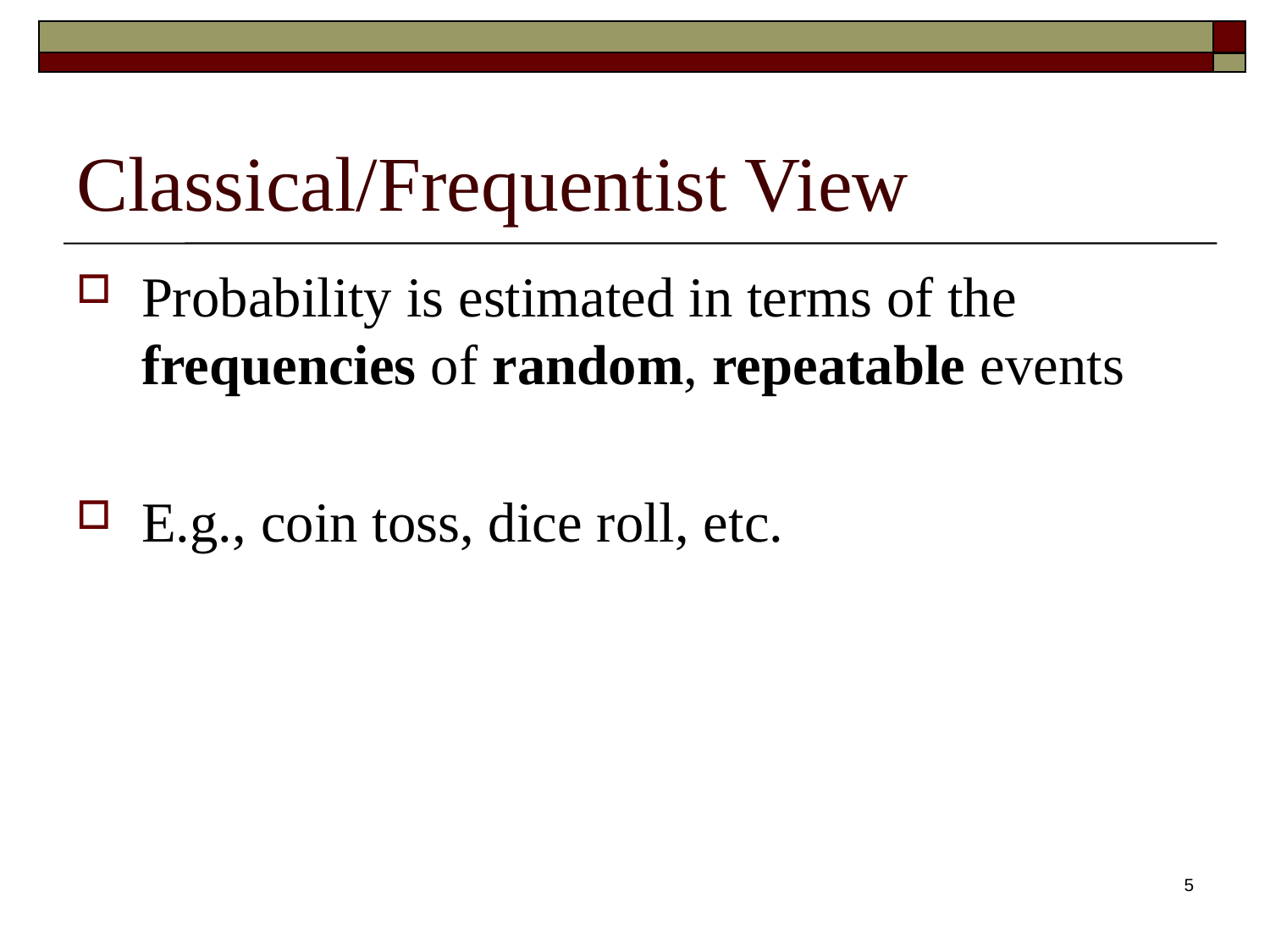

# Classical/Frequentist View
Probability is estimated in terms of the frequencies of random, repeatable events

E.g., coin toss, dice roll, etc.
5